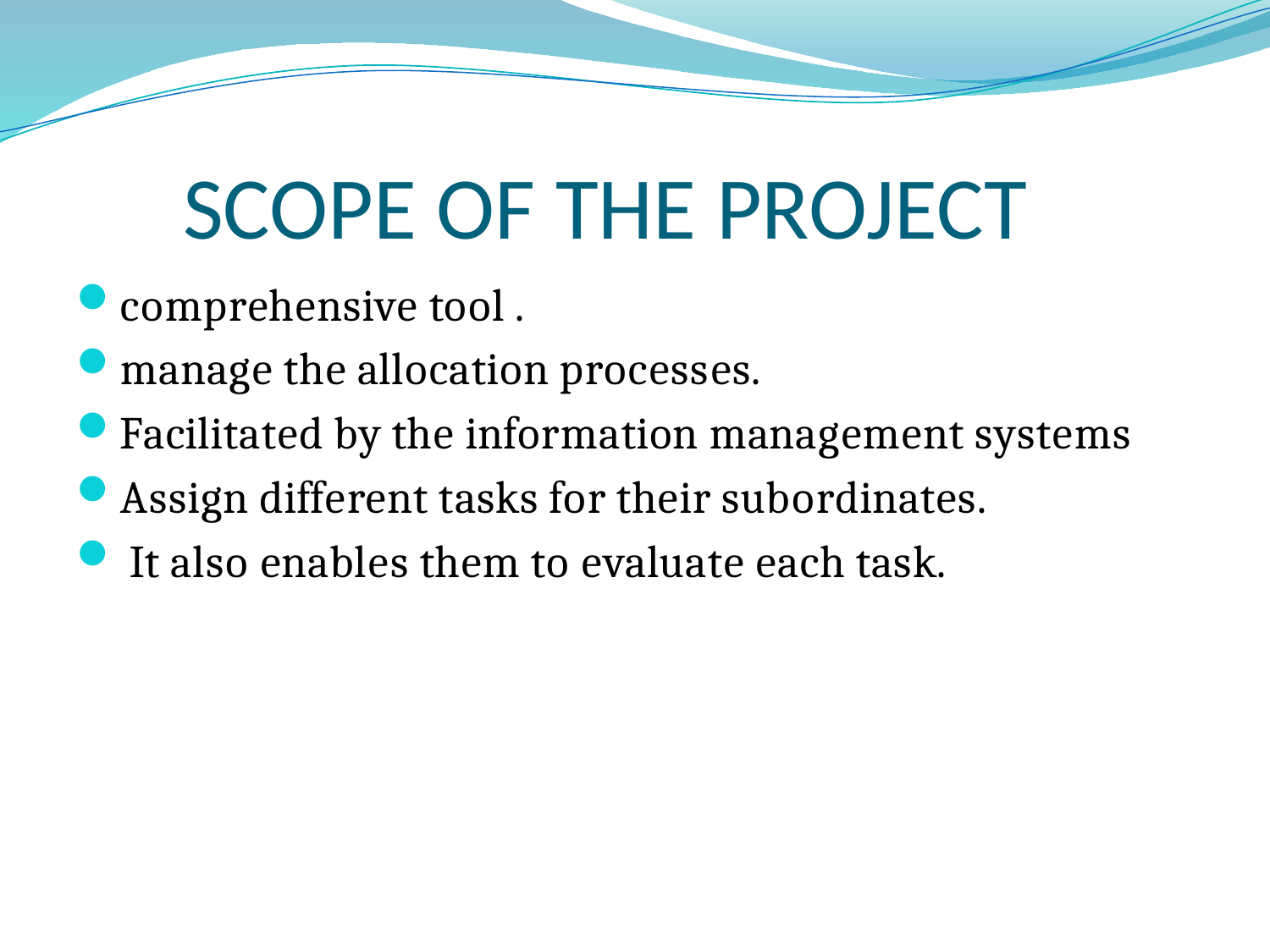

# SCOPE OF THE PROJECT
comprehensive tool .
manage the allocation processes.
Facilitated by the information management systems
Assign different tasks for their subordinates.
 It also enables them to evaluate each task.